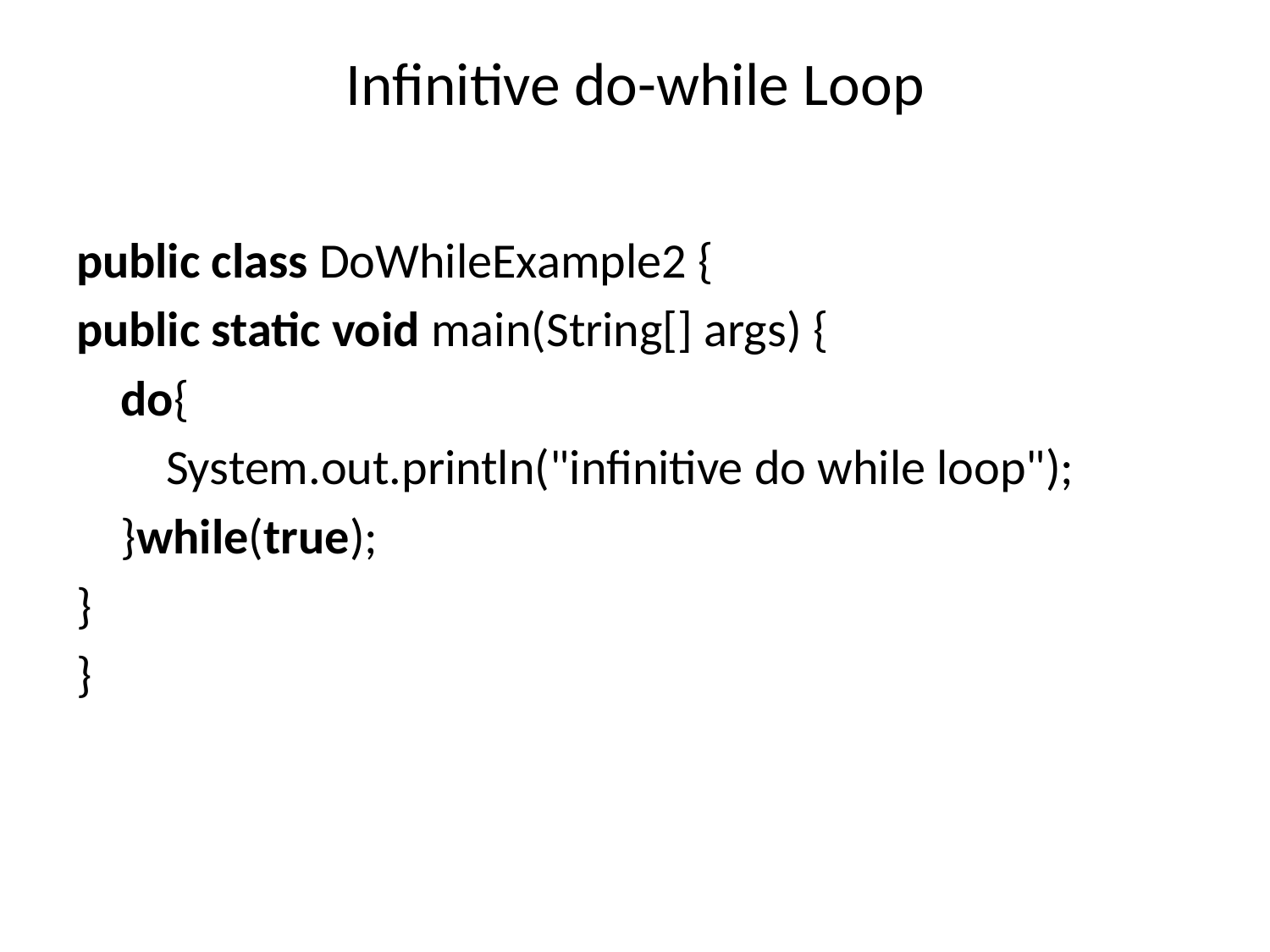

# Infinitive do-while Loop
public class DoWhileExample2 {
public static void main(String[] args) {
    do{
        System.out.println("infinitive do while loop");
    }while(true);
}
}